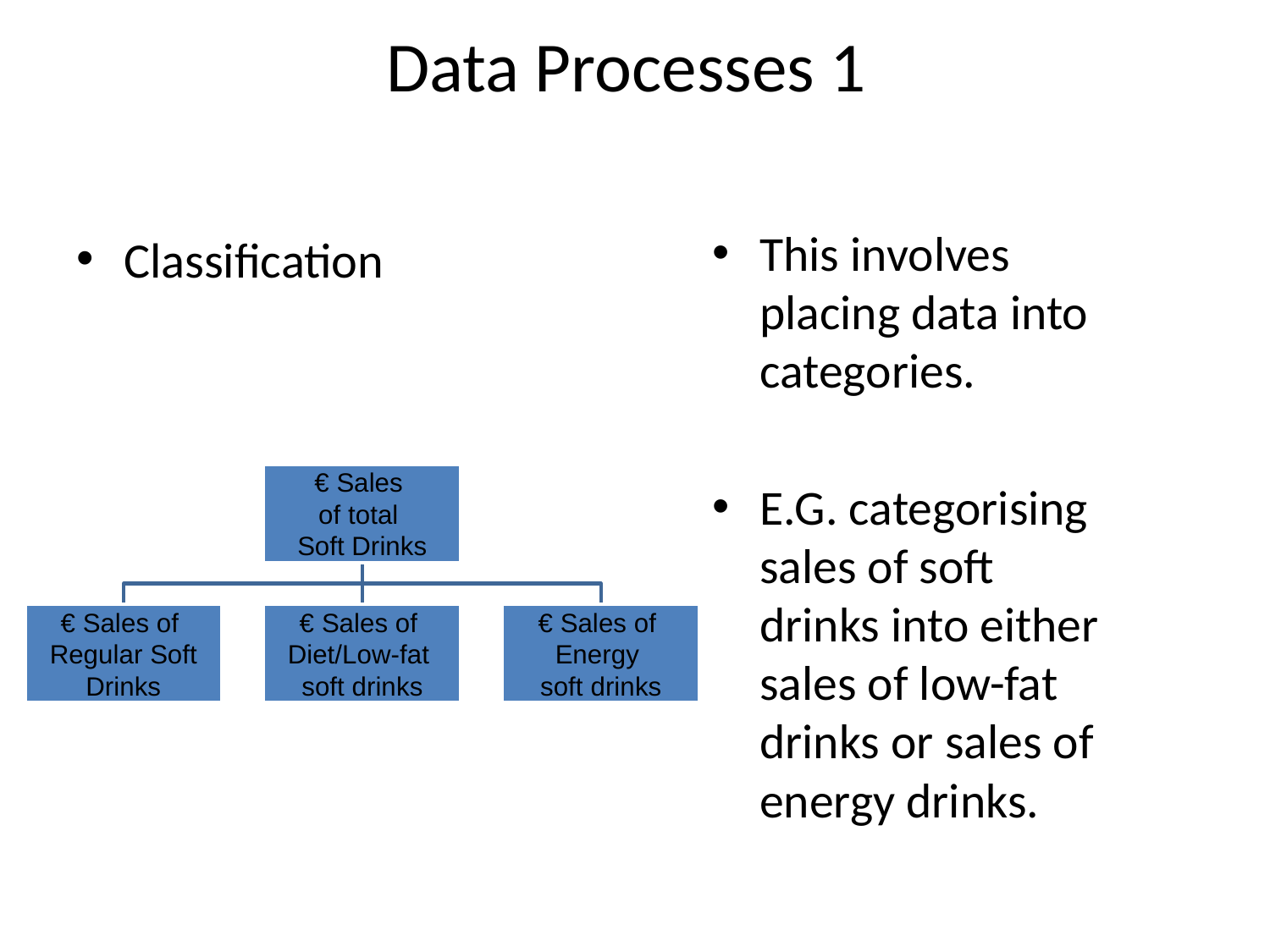

# Data Processes 1
This involves placing data into categories.

E.G. categorising sales of soft drinks into either sales of low-fat drinks or sales of energy drinks.
Classification
€ Sales
of total
Soft Drinks
€ Sales of
Regular Soft Drinks
€ Sales of
Diet/Low-fat
soft drinks
€ Sales of
Energy
soft drinks